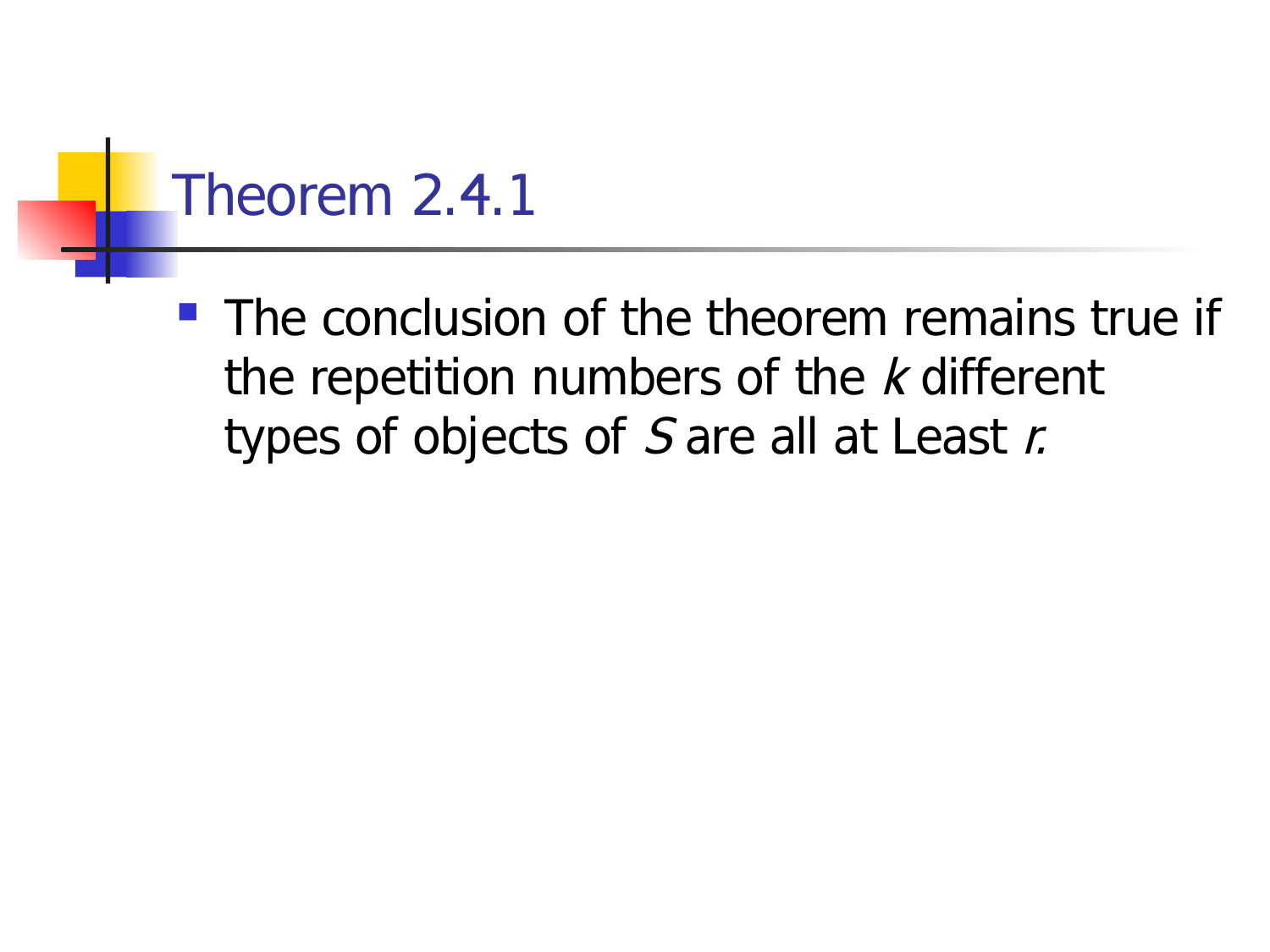

# Theorem 2.4.1
The conclusion of the theorem remains true if the repetition numbers of the k different types of objects of S are all at Least r.